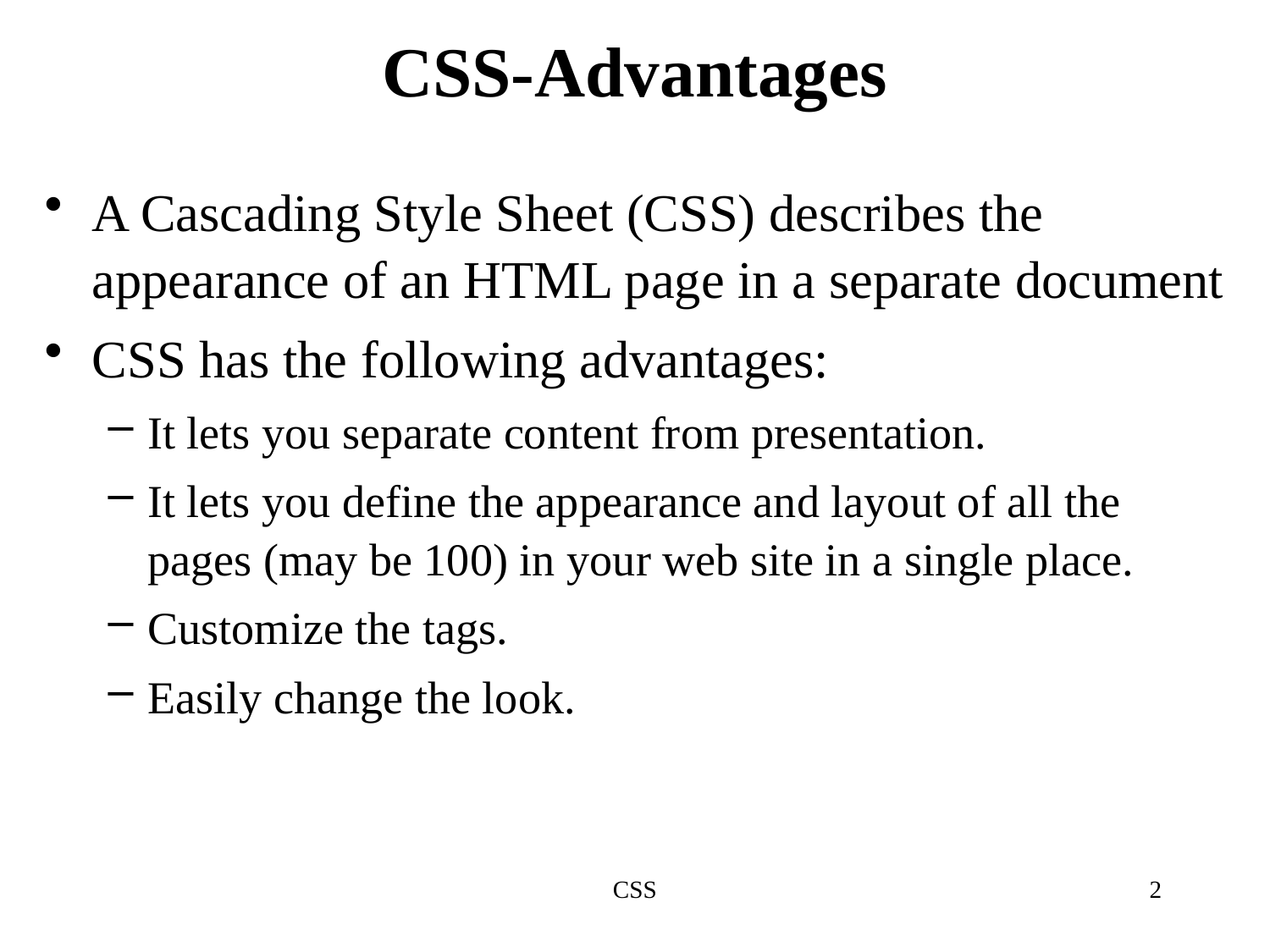

# CSS-Advantages
A Cascading Style Sheet (CSS) describes the appearance of an HTML page in a separate document
CSS has the following advantages:
It lets you separate content from presentation.
It lets you define the appearance and layout of all the pages (may be 100) in your web site in a single place.
Customize the tags.
Easily change the look.
CSS
2